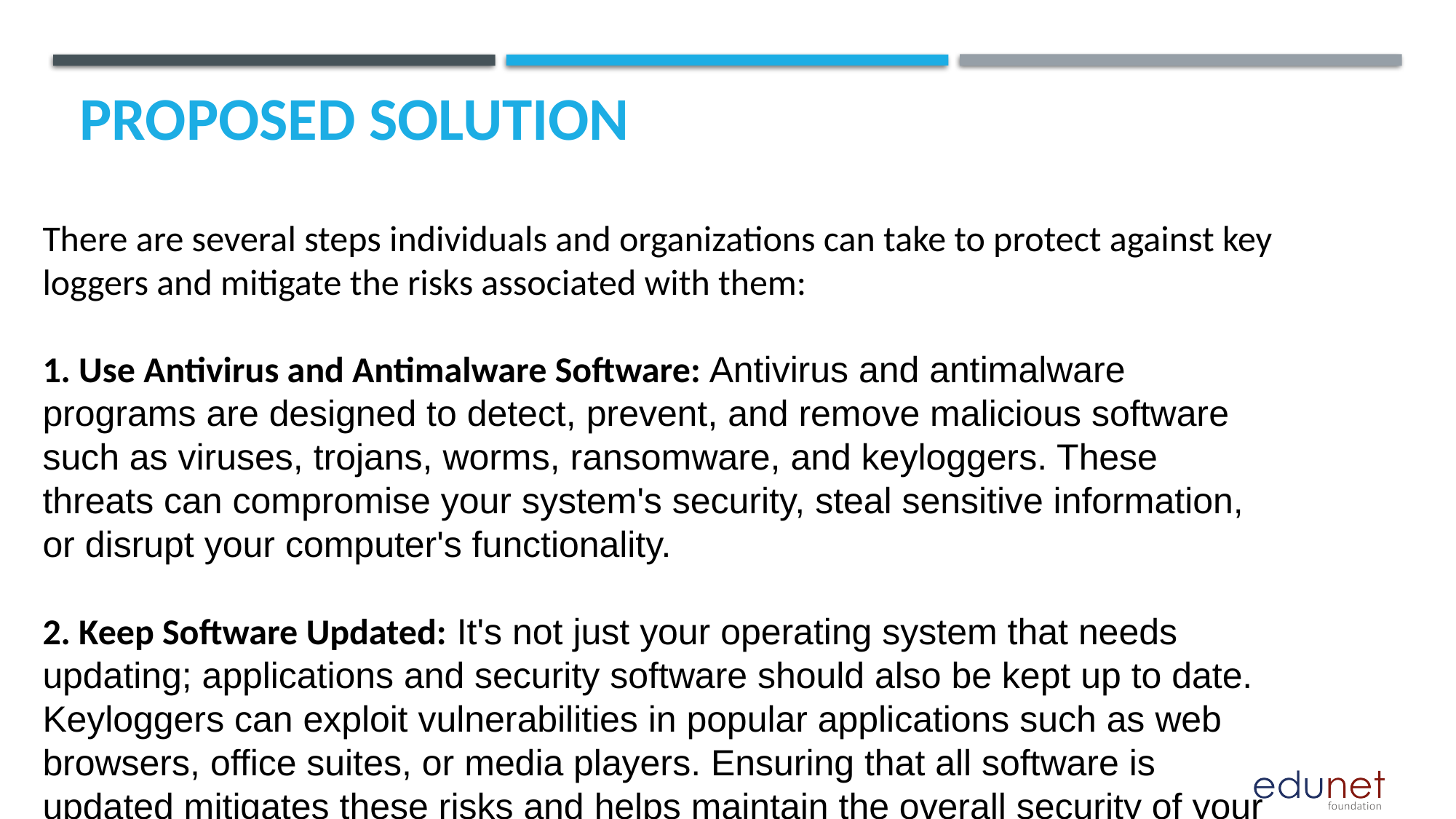

# Proposed SOLUTION

There are several steps individuals and organizations can take to protect against key loggers and mitigate the risks associated with them:

1. Use Antivirus and Antimalware Software: Antivirus and antimalware programs are designed to detect, prevent, and remove malicious software such as viruses, trojans, worms, ransomware, and keyloggers. These threats can compromise your system's security, steal sensitive information, or disrupt your computer's functionality.

2. Keep Software Updated: It's not just your operating system that needs updating; applications and security software should also be kept up to date. Keyloggers can exploit vulnerabilities in popular applications such as web browsers, office suites, or media players. Ensuring that all software is updated mitigates these risks and helps maintain the overall security of your system.